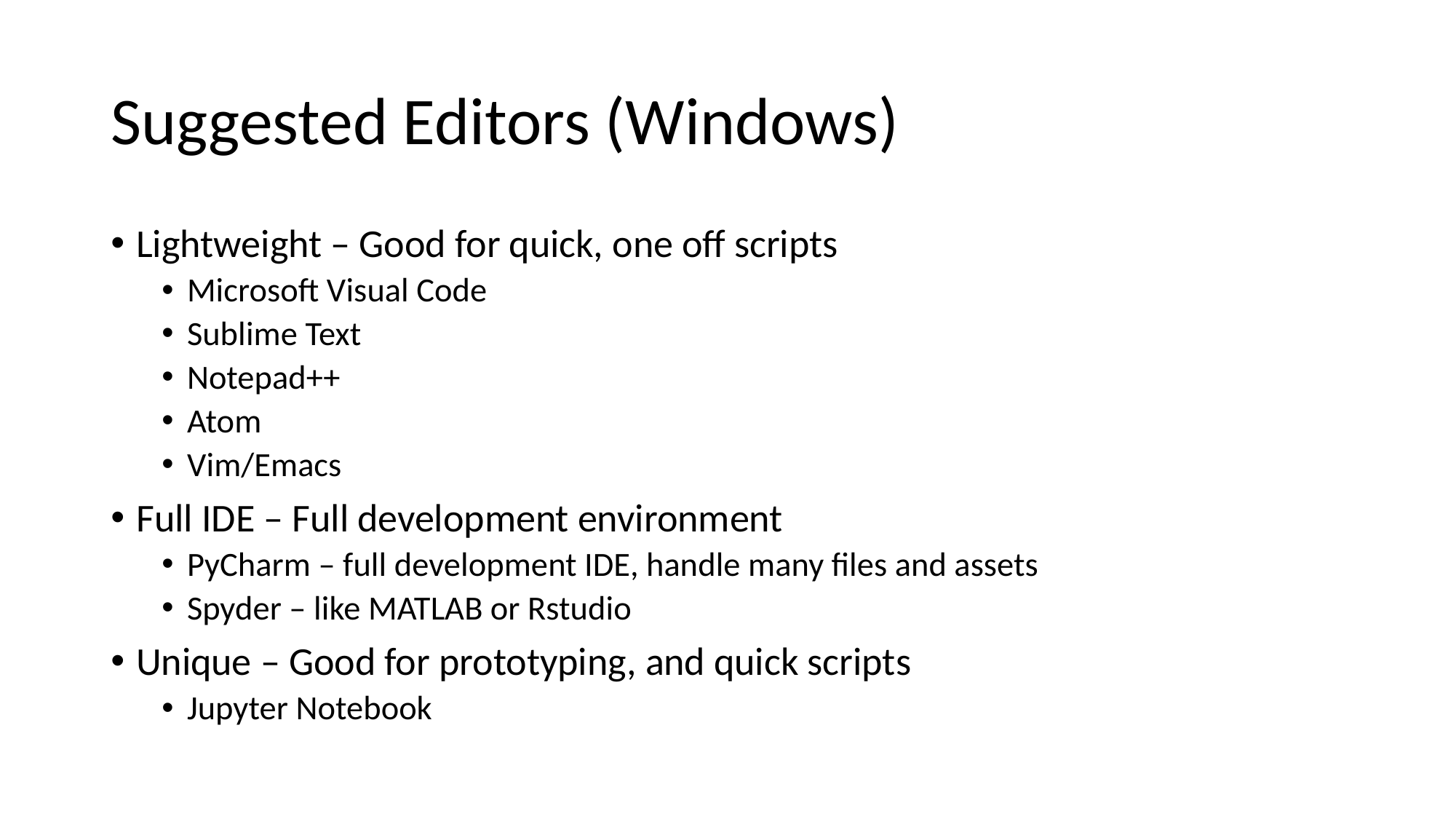

# Suggested Editors (Windows)
Lightweight – Good for quick, one off scripts
Microsoft Visual Code
Sublime Text
Notepad++
Atom
Vim/Emacs
Full IDE – Full development environment
PyCharm – full development IDE, handle many files and assets
Spyder – like MATLAB or Rstudio
Unique – Good for prototyping, and quick scripts
Jupyter Notebook